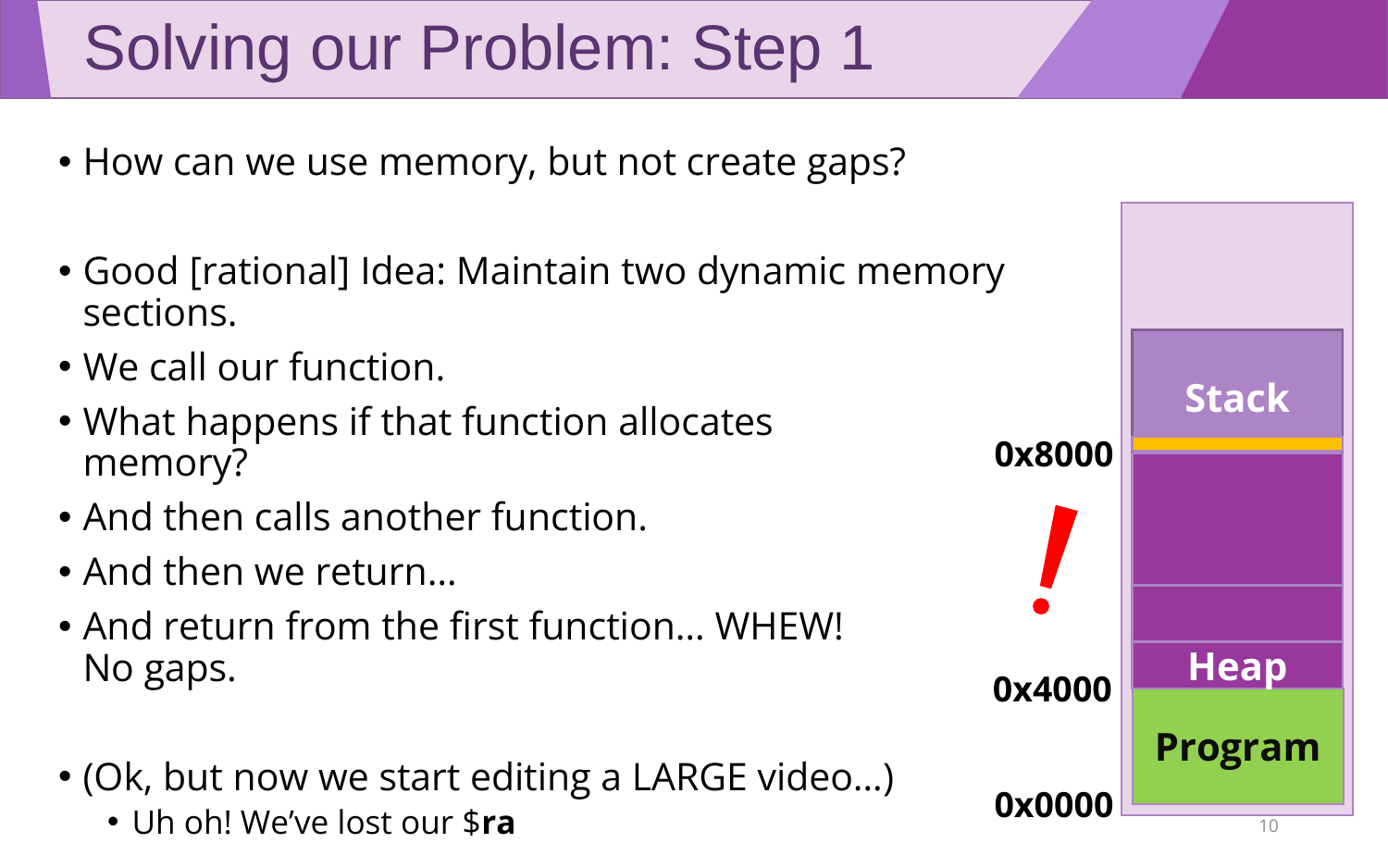

# Solving our Problem: Step 1
How can we use memory, but not create gaps?

Good [rational] Idea: Maintain two dynamic memory
sections.
We call our function.
What happens if that function allocates
memory?
And then calls another function.
And then we return…
And return from the first function… WHEW!
No gaps.

(Ok, but now we start editing a LARGE video…)
Uh oh! We’ve lost our $ra

Memory
Stack
0x8000

Heap
0x4000
Program
0x0000
10